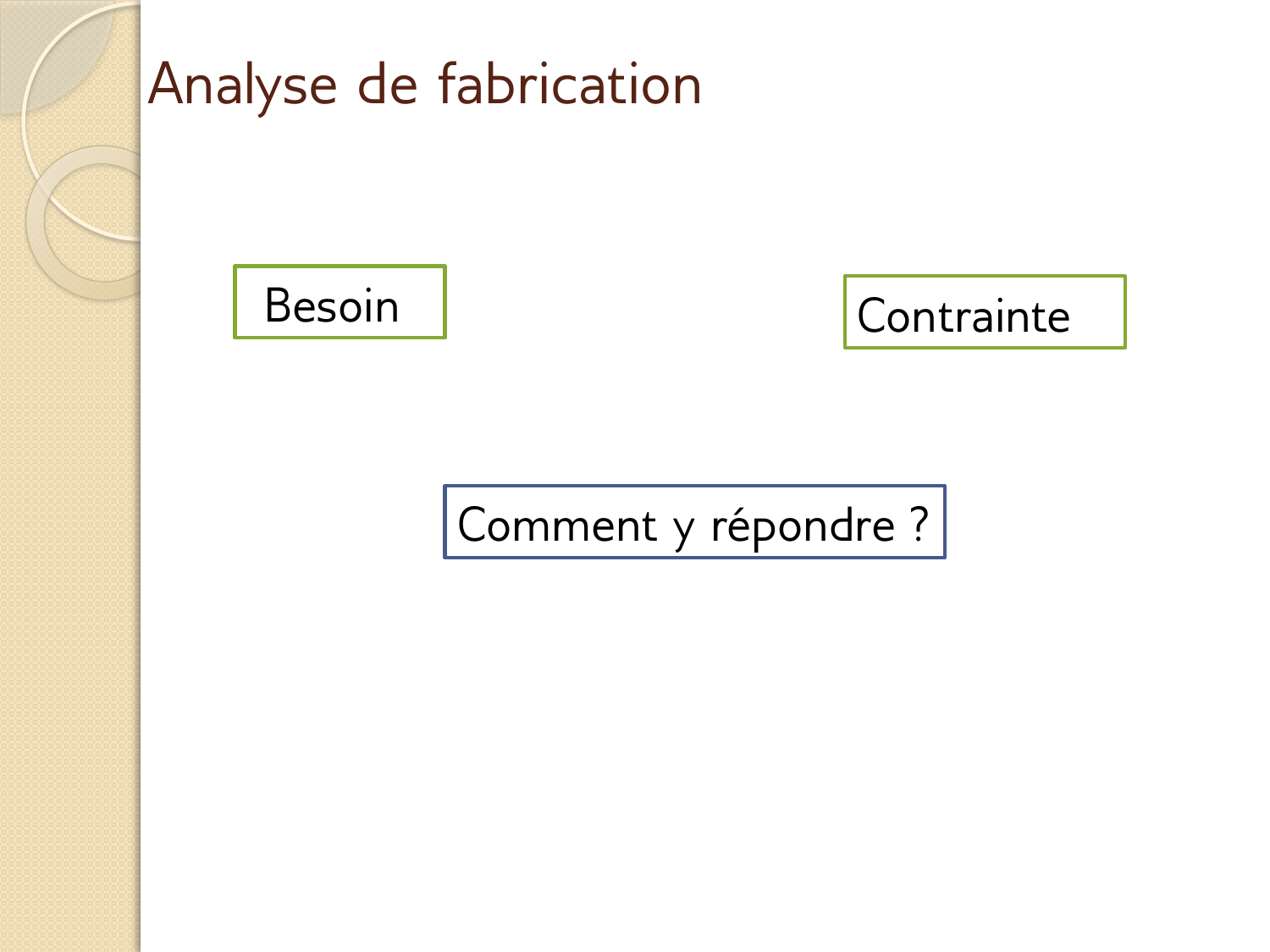

# Analyse de fabrication
Besoin
Contrainte
Comment y répondre ?